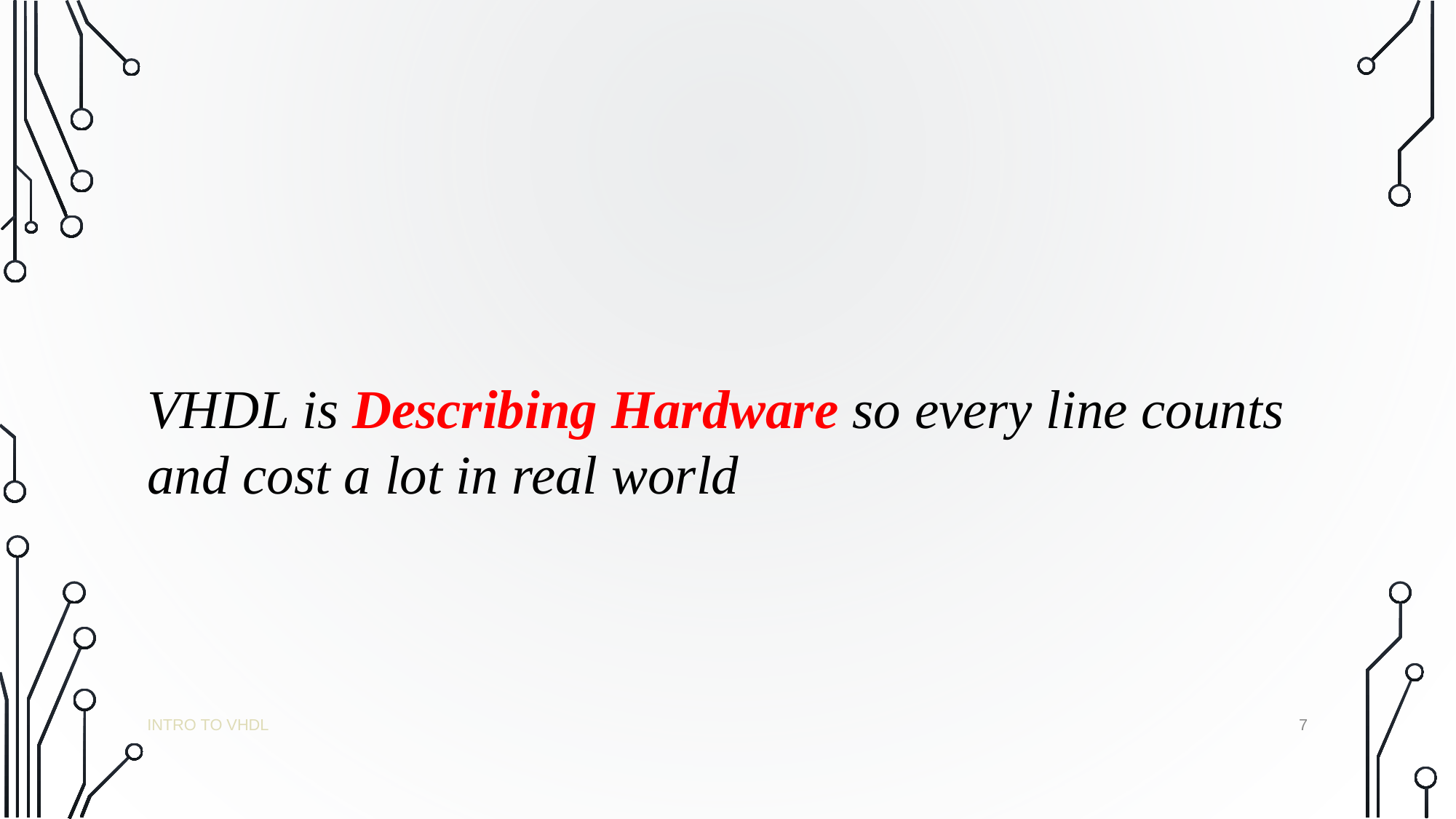

# VHDL is Describing Hardware so every line counts and cost a lot in real world

7
INTRO TO VHDL